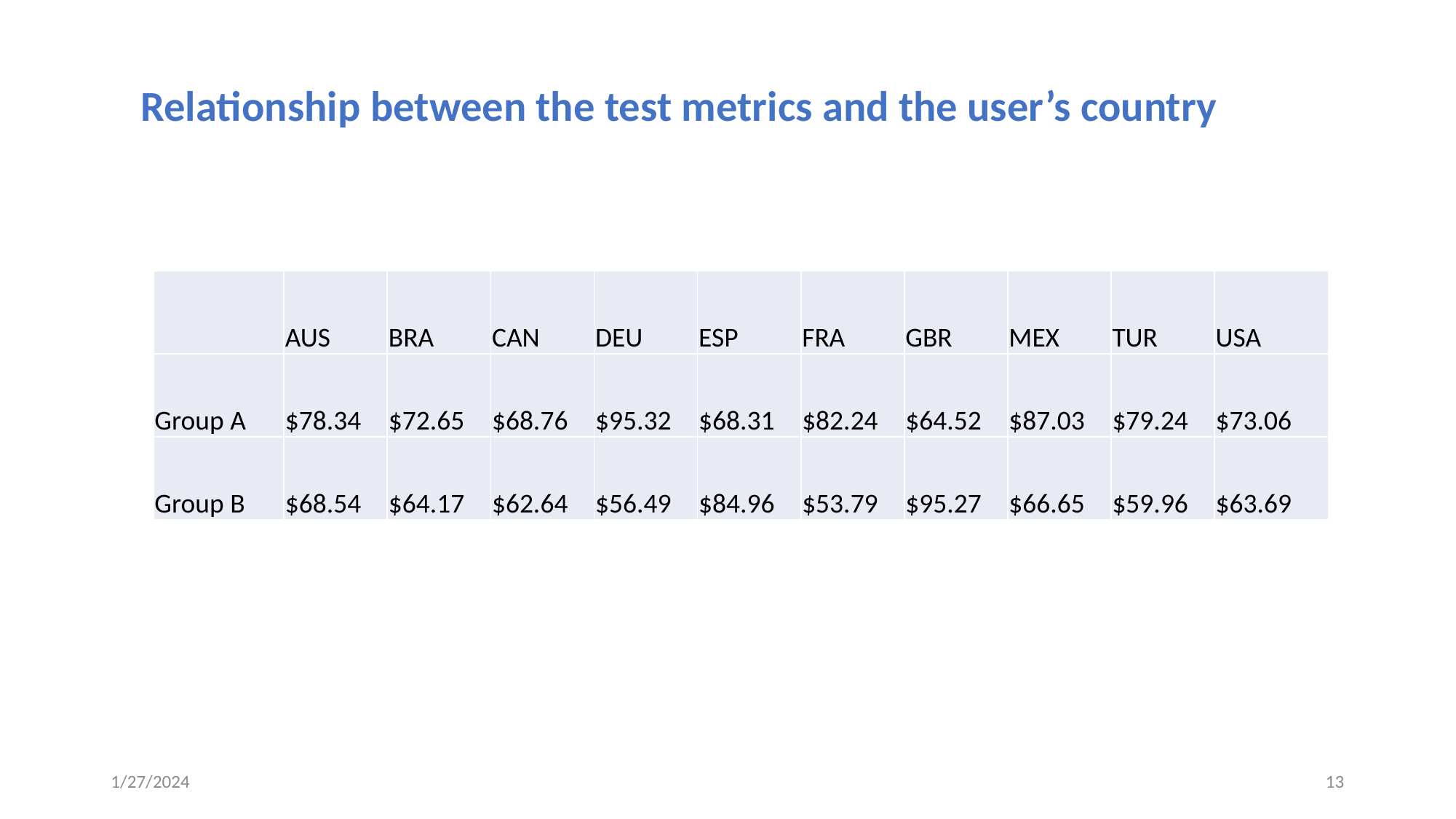

Relationship between the test metrics and the user’s country

|  | AUS | BRA | CAN | DEU | ESP | FRA | GBR | MEX | TUR | USA |
| --- | --- | --- | --- | --- | --- | --- | --- | --- | --- | --- |
| Group A | $78.34 | $72.65 | $68.76 | $95.32 | $68.31 | $82.24 | $64.52 | $87.03 | $79.24 | $73.06 |
| Group B | $68.54 | $64.17 | $62.64 | $56.49 | $84.96 | $53.79 | $95.27 | $66.65 | $59.96 | $63.69 |
1/27/2024
13